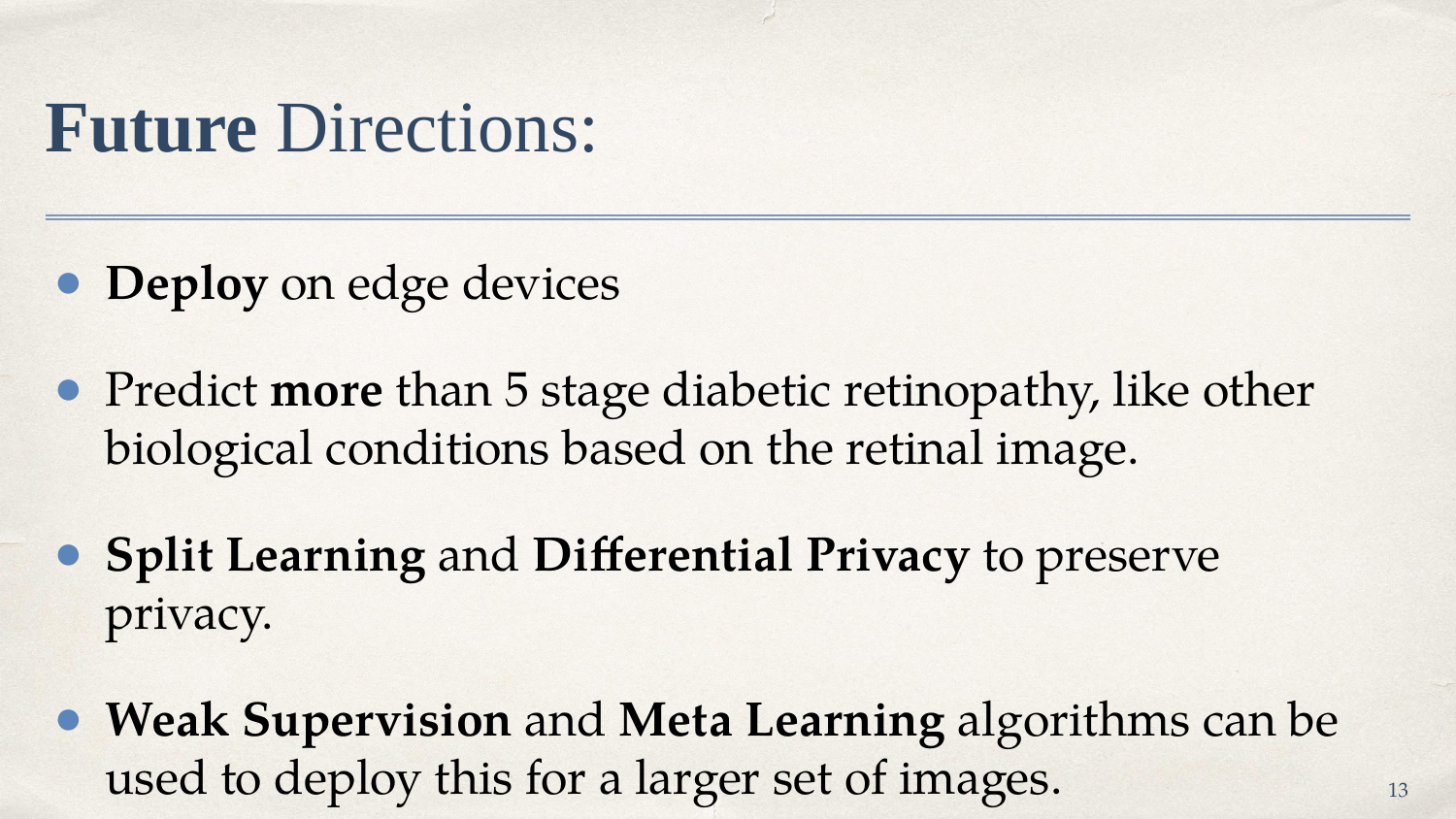

# Future Directions:
Deploy on edge devices
Predict more than 5 stage diabetic retinopathy, like other biological conditions based on the retinal image.
Split Learning and Differential Privacy to preserve privacy.
Weak Supervision and Meta Learning algorithms can be used to deploy this for a larger set of images.
13